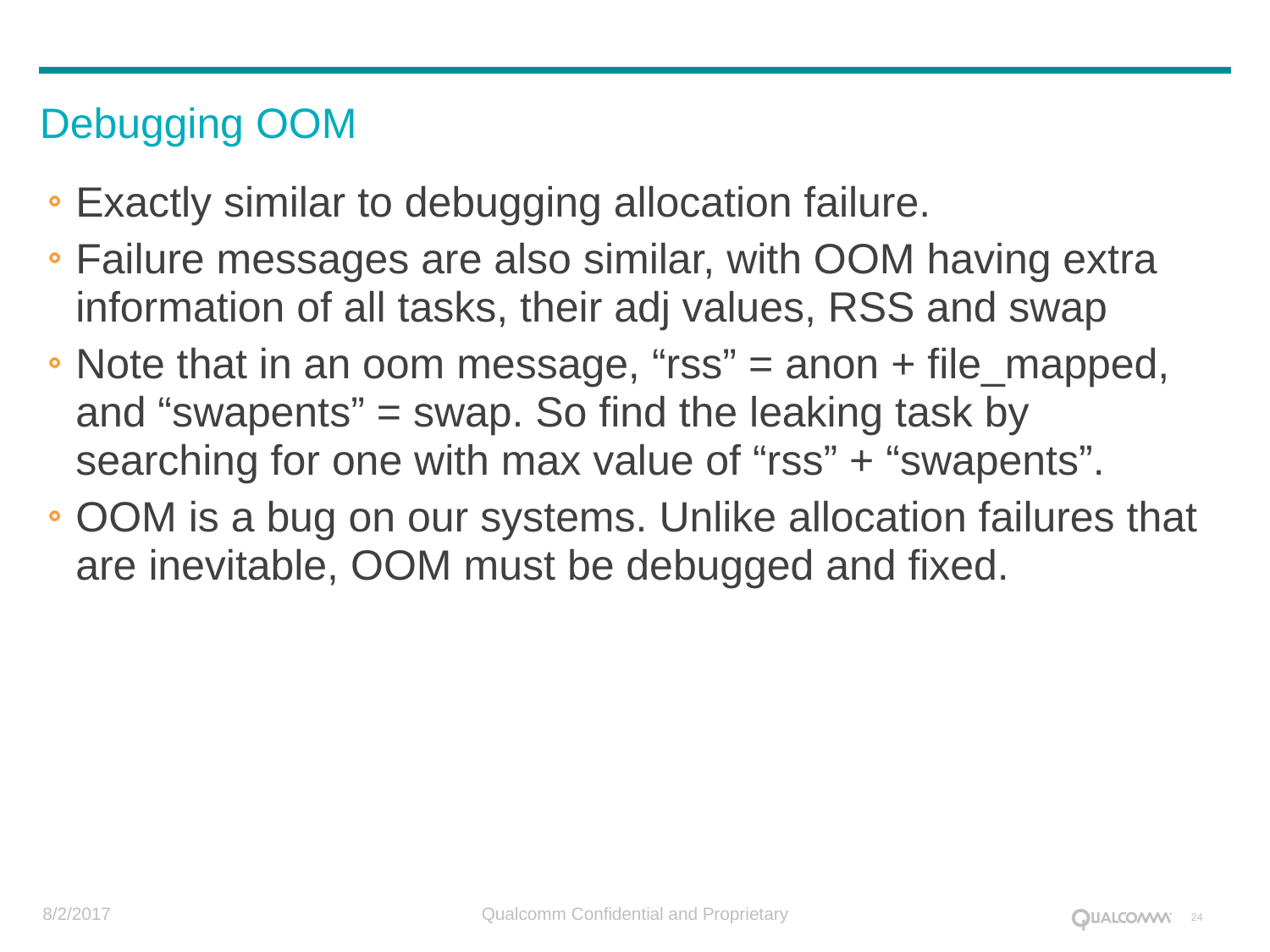

Debugging OOM
Exactly similar to debugging allocation failure.
Failure messages are also similar, with OOM having extra information of all tasks, their adj values, RSS and swap
Note that in an oom message, “rss” = anon + file_mapped, and “swapents” = swap. So find the leaking task by searching for one with max value of “rss” + “swapents”.
OOM is a bug on our systems. Unlike allocation failures that are inevitable, OOM must be debugged and fixed.